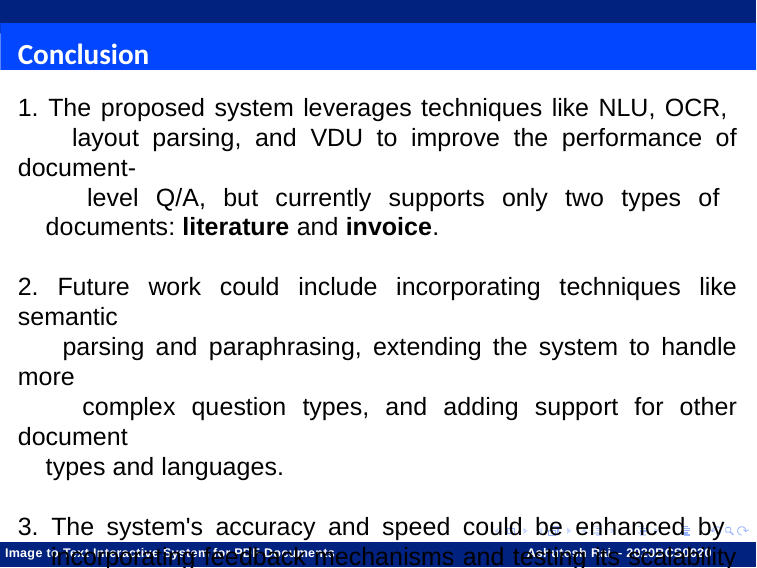

Conclusion
 The proposed system leverages techniques like NLU, OCR,
    layout parsing, and VDU to improve the performance of document-
    level Q/A, but currently supports only two types of
    documents: literature and invoice.

 Future work could include incorporating techniques like semantic
    parsing and paraphrasing, extending the system to handle more
    complex question types, and adding support for other document
    types and languages.

 The system's accuracy and speed could be enhanced by
    incorporating feedback mechanisms and testing its scalability and
    robustness on larger and more diverse datasets.

Image to Text Interactive System for PDF Documents 	                   Ashutosh Rai – 2020BCS0020	 Ashutosh Rai – 2020BCS0020